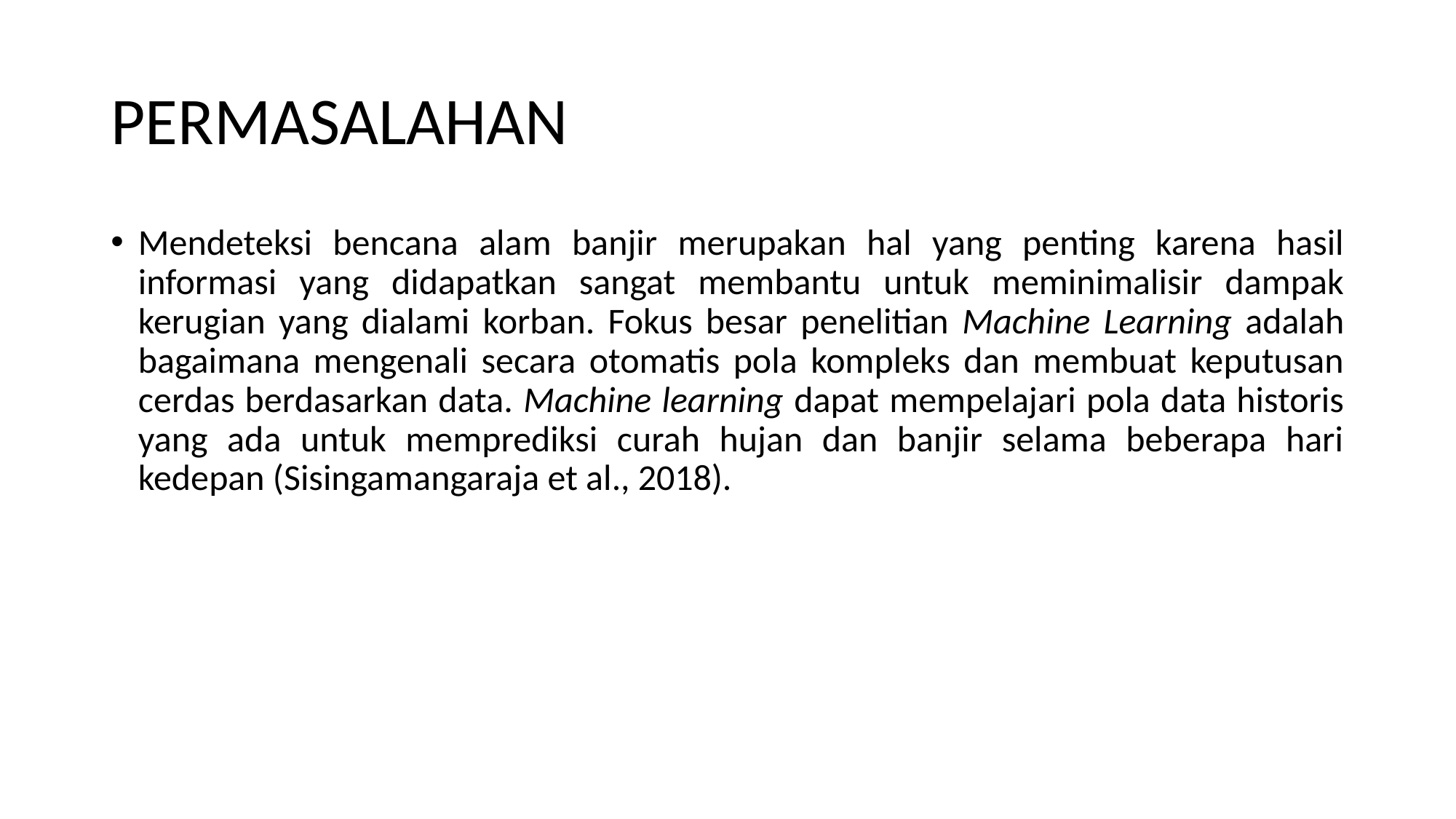

# PERMASALAHAN
Mendeteksi bencana alam banjir merupakan hal yang penting karena hasil informasi yang didapatkan sangat membantu untuk meminimalisir dampak kerugian yang dialami korban. Fokus besar penelitian Machine Learning adalah bagaimana mengenali secara otomatis pola kompleks dan membuat keputusan cerdas berdasarkan data. Machine learning dapat mempelajari pola data historis yang ada untuk memprediksi curah hujan dan banjir selama beberapa hari kedepan (Sisingamangaraja et al., 2018).